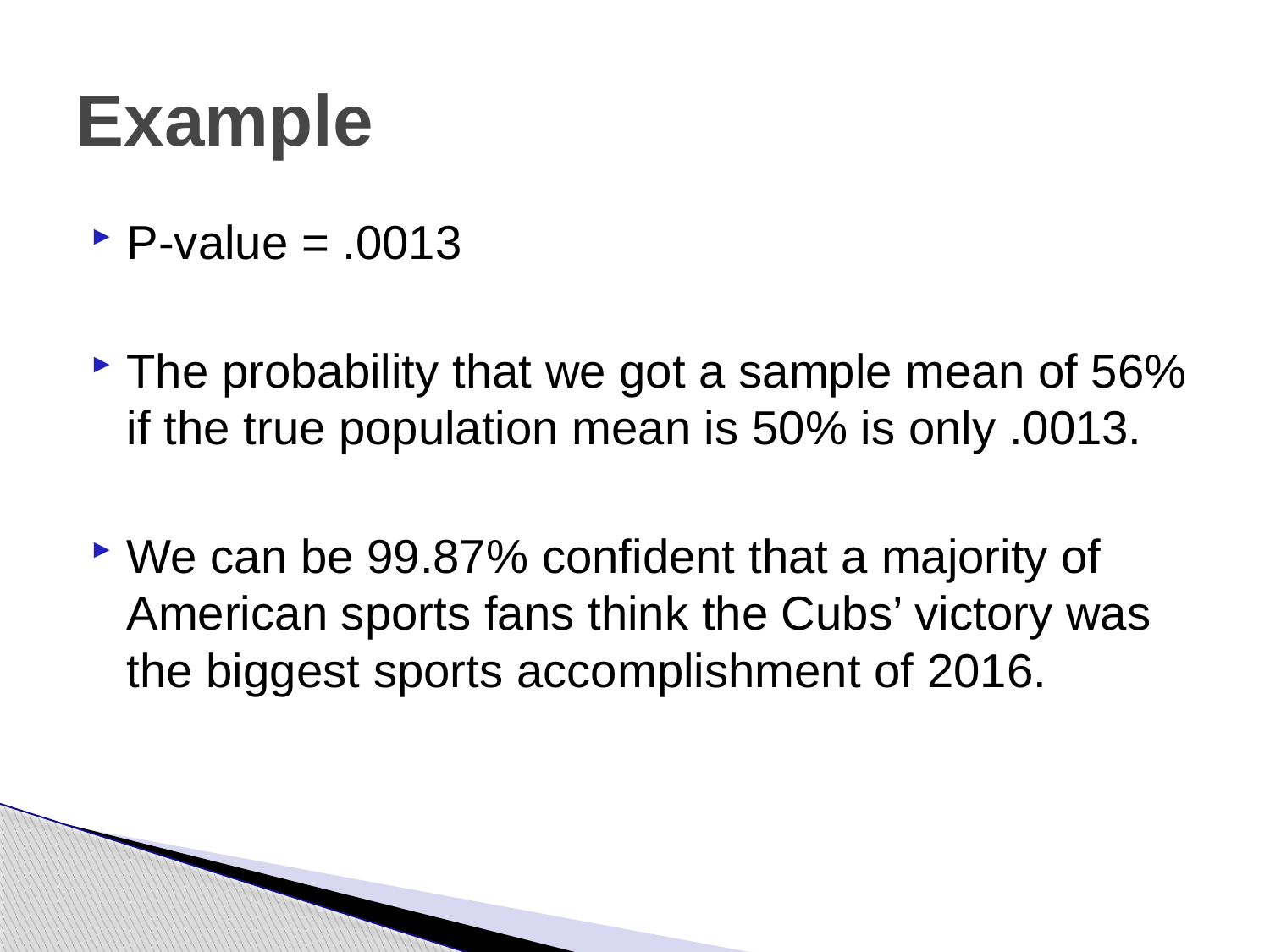

# Example
P-value = .0013

The probability that we got a sample mean of 56% if the true population mean is 50% is only .0013.

We can be 99.87% confident that a majority of American sports fans think the Cubs’ victory was the biggest sports accomplishment of 2016.